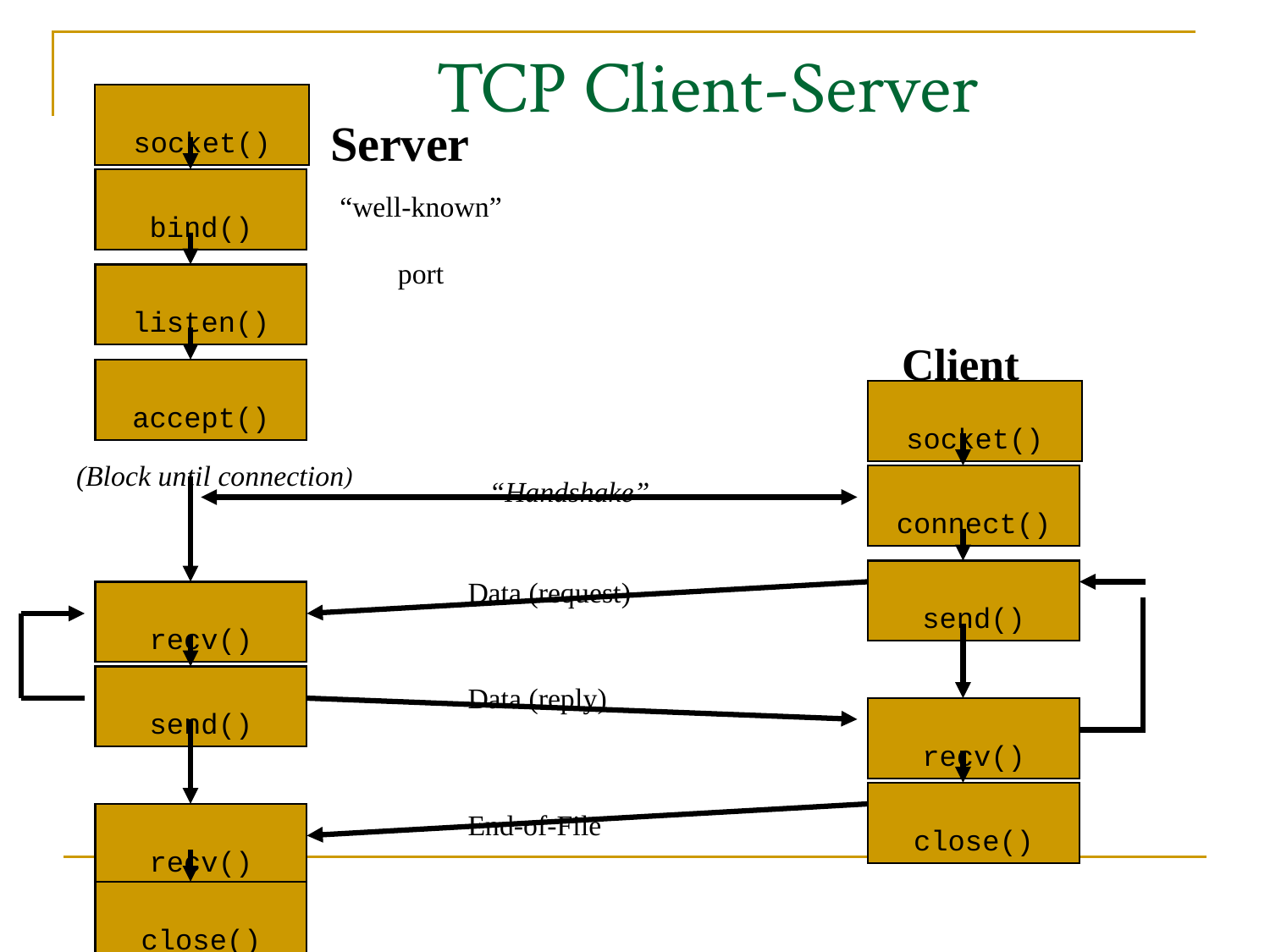

# TCP Client-Server
socket()
Server
“well-known”
port
bind()
listen()
Client
accept()
socket()
(Block until connection)
“Handshake”
connect()
Data (request)
send()
recv()
Data (reply)
send()
recv()
End-of-File
close()
recv()
close()